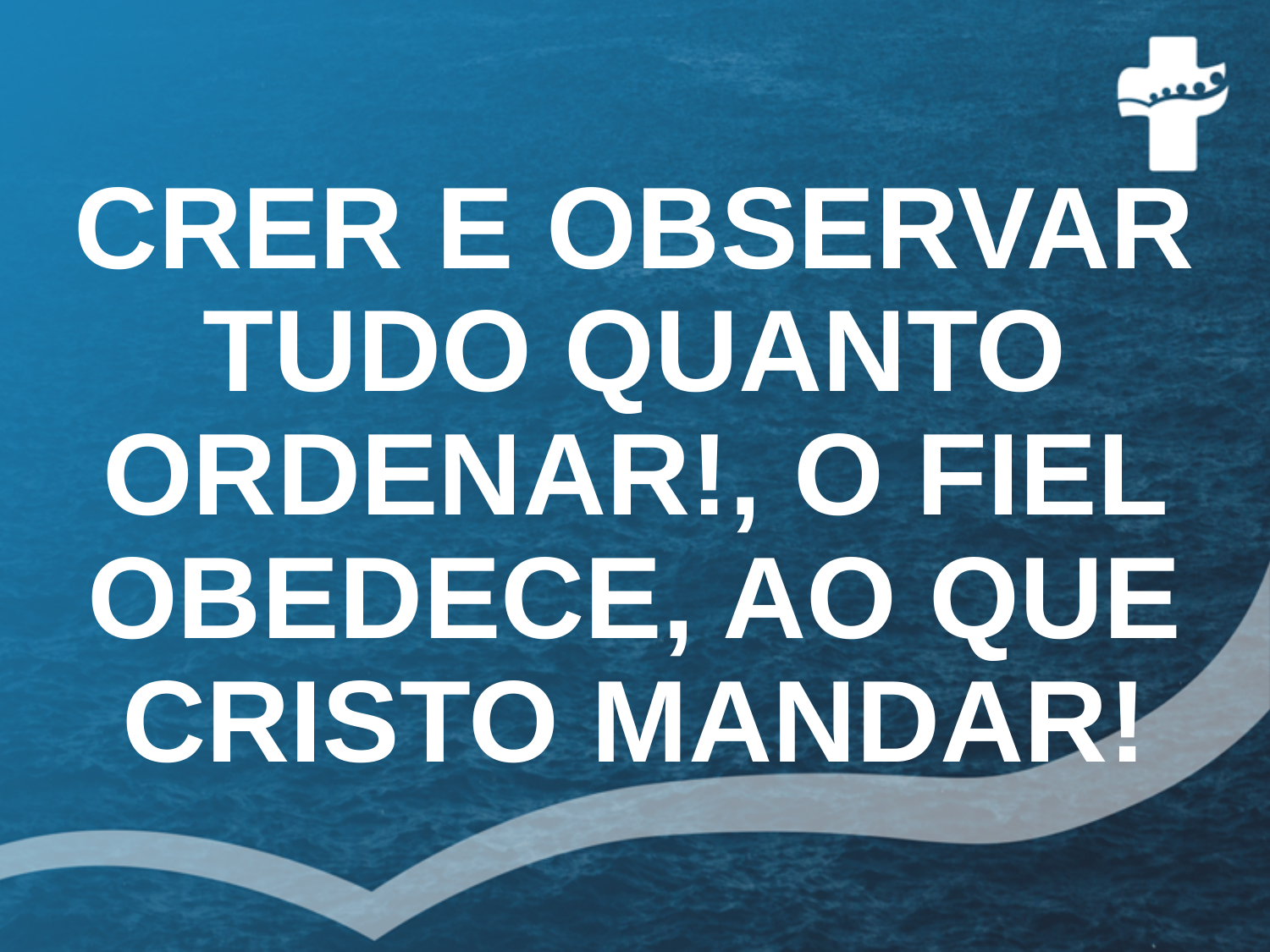

# CRER E OBSERVAR TUDO QUANTO ORDENAR!, O FIEL OBEDECE, AO QUE CRISTO MANDAR!